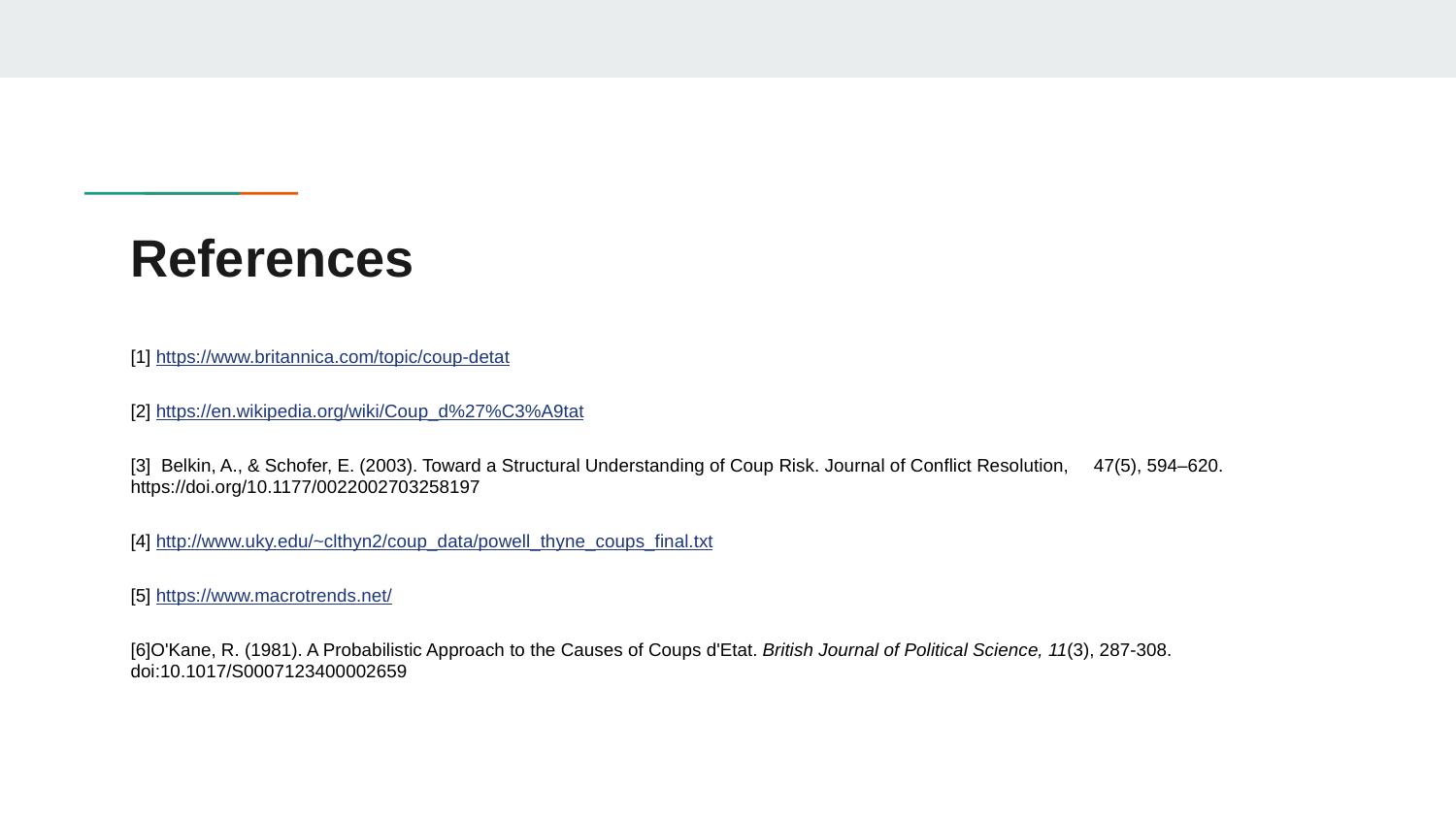

# References
[1] https://www.britannica.com/topic/coup-detat
[2] https://en.wikipedia.org/wiki/Coup_d%27%C3%A9tat
[3]  Belkin, A., & Schofer, E. (2003). Toward a Structural Understanding of Coup Risk. Journal of Conflict Resolution,     47(5), 594–620. https://doi.org/10.1177/0022002703258197
[4] http://www.uky.edu/~clthyn2/coup_data/powell_thyne_coups_final.txt
[5] https://www.macrotrends.net/
[6]O'Kane, R. (1981). A Probabilistic Approach to the Causes of Coups d'Etat. British Journal of Political Science, 11(3), 287-308. doi:10.1017/S0007123400002659